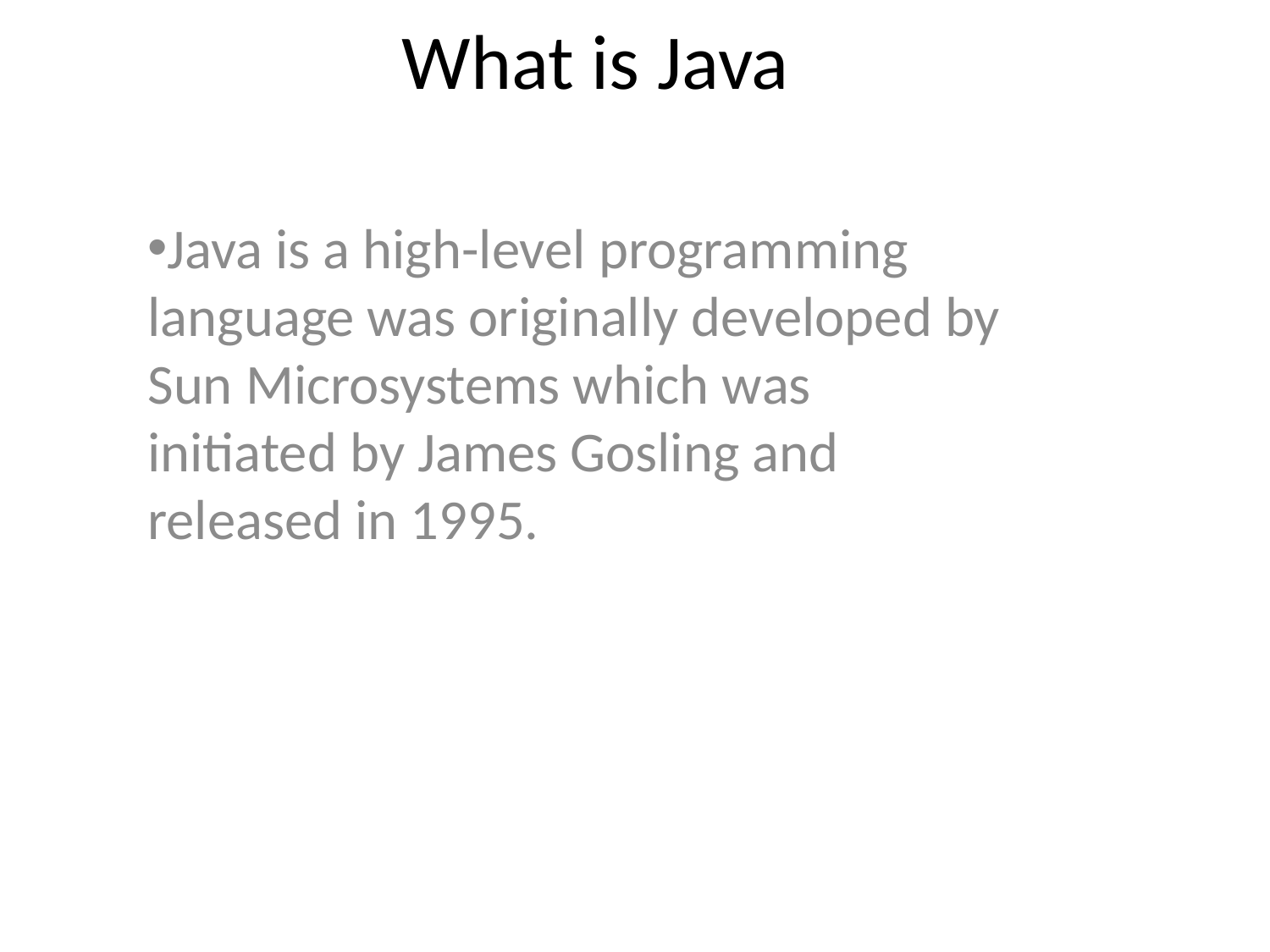

# What is Java
Java is a high-level programming language was originally developed by Sun Microsystems which was initiated by James Gosling and released in 1995.